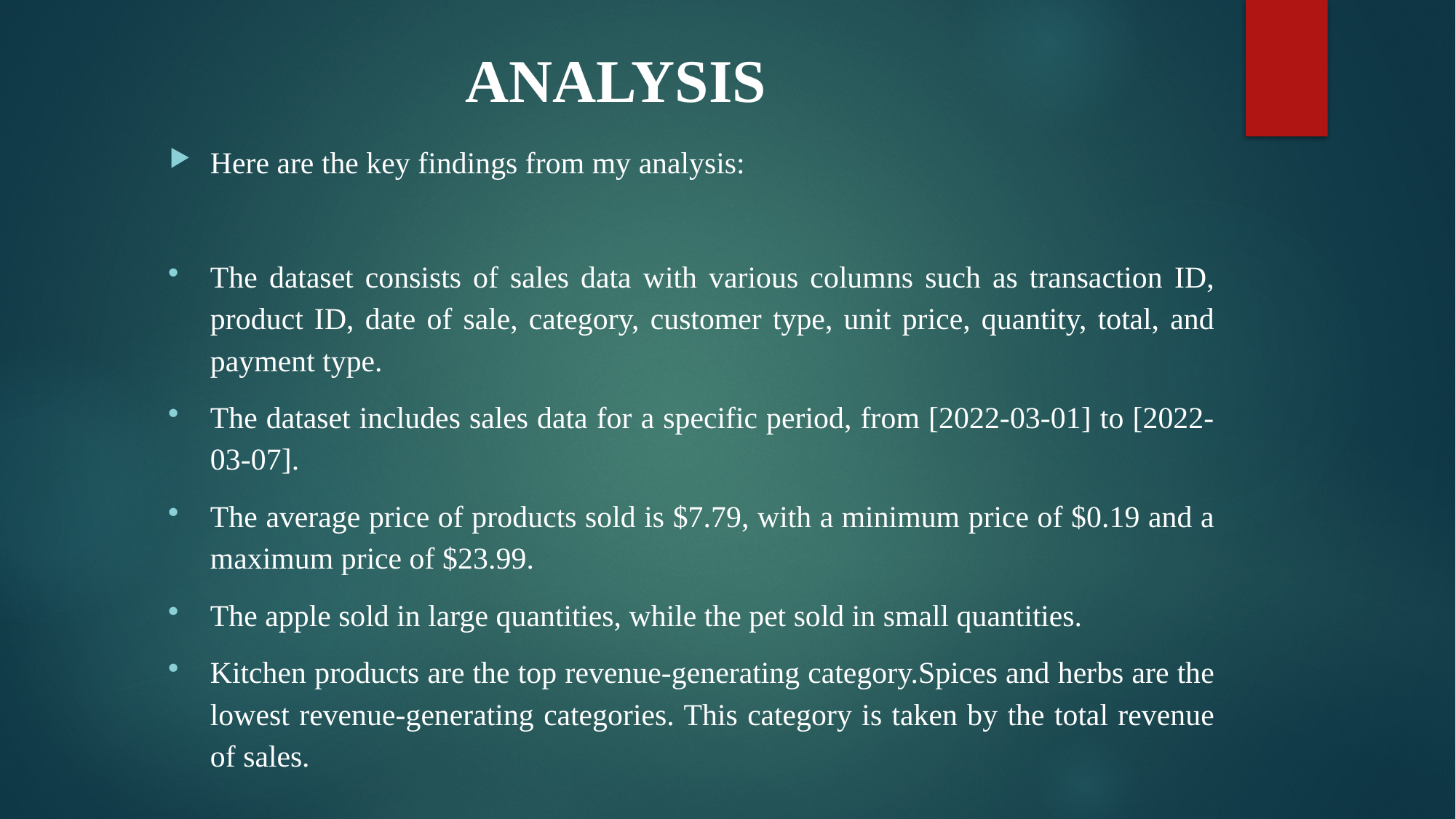

ANALYSIS
Here are the key findings from my analysis:

The dataset consists of sales data with various columns such as transaction ID, product ID, date of sale, category, customer type, unit price, quantity, total, and payment type.
The dataset includes sales data for a specific period, from [2022-03-01] to [2022-03-07].
The average price of products sold is $7.79, with a minimum price of $0.19 and a maximum price of $23.99.
The apple sold in large quantities, while the pet sold in small quantities.
Kitchen products are the top revenue-generating category.Spices and herbs are the lowest revenue-generating categories. This category is taken by the total revenue of sales.